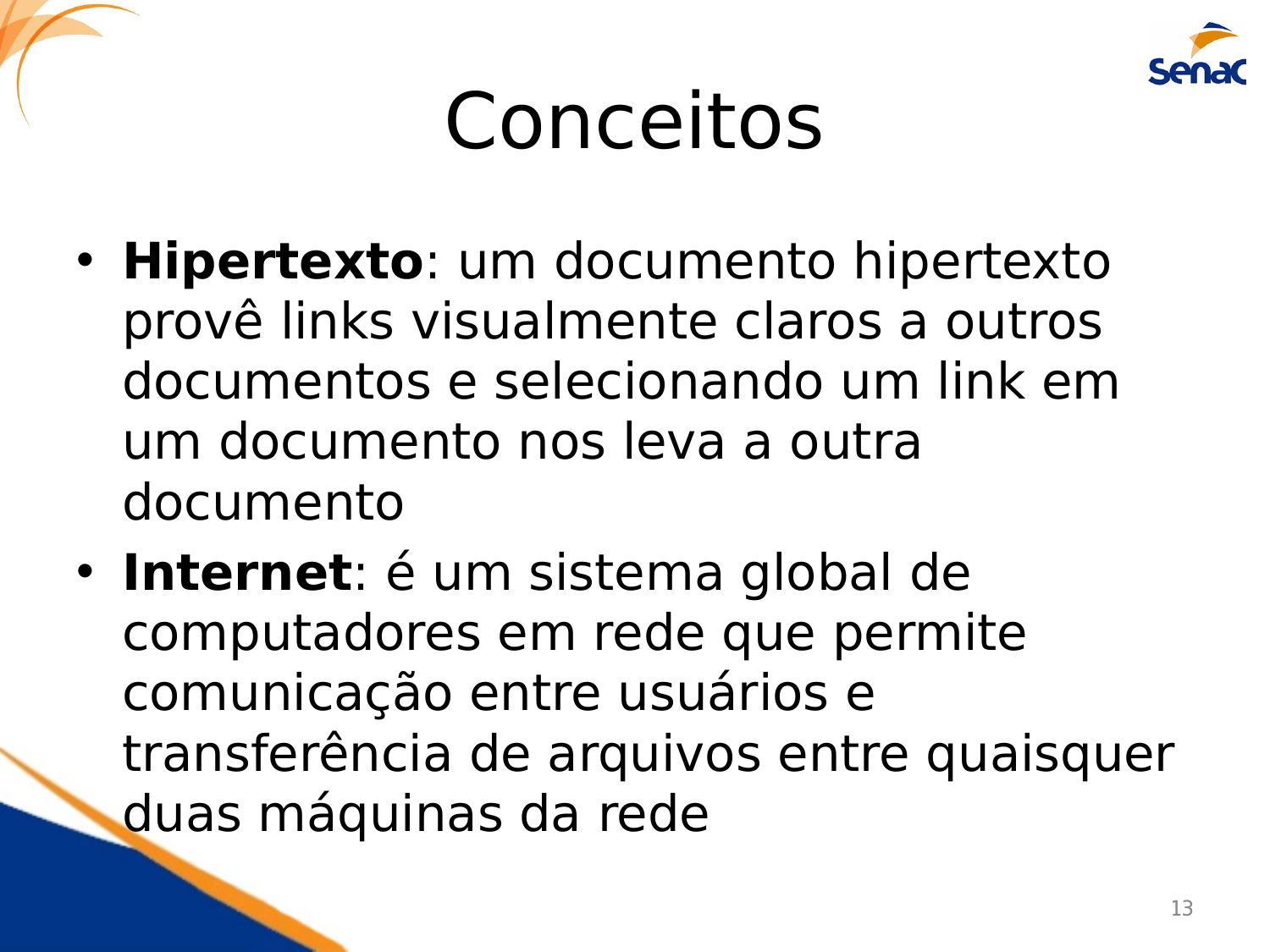

# Conceitos
Hipertexto: um documento hipertexto provê links visualmente claros a outros documentos e selecionando um link em um documento nos leva a outra documento
Internet: é um sistema global de computadores em rede que permite comunicação entre usuários e transferência de arquivos entre quaisquer duas máquinas da rede
13